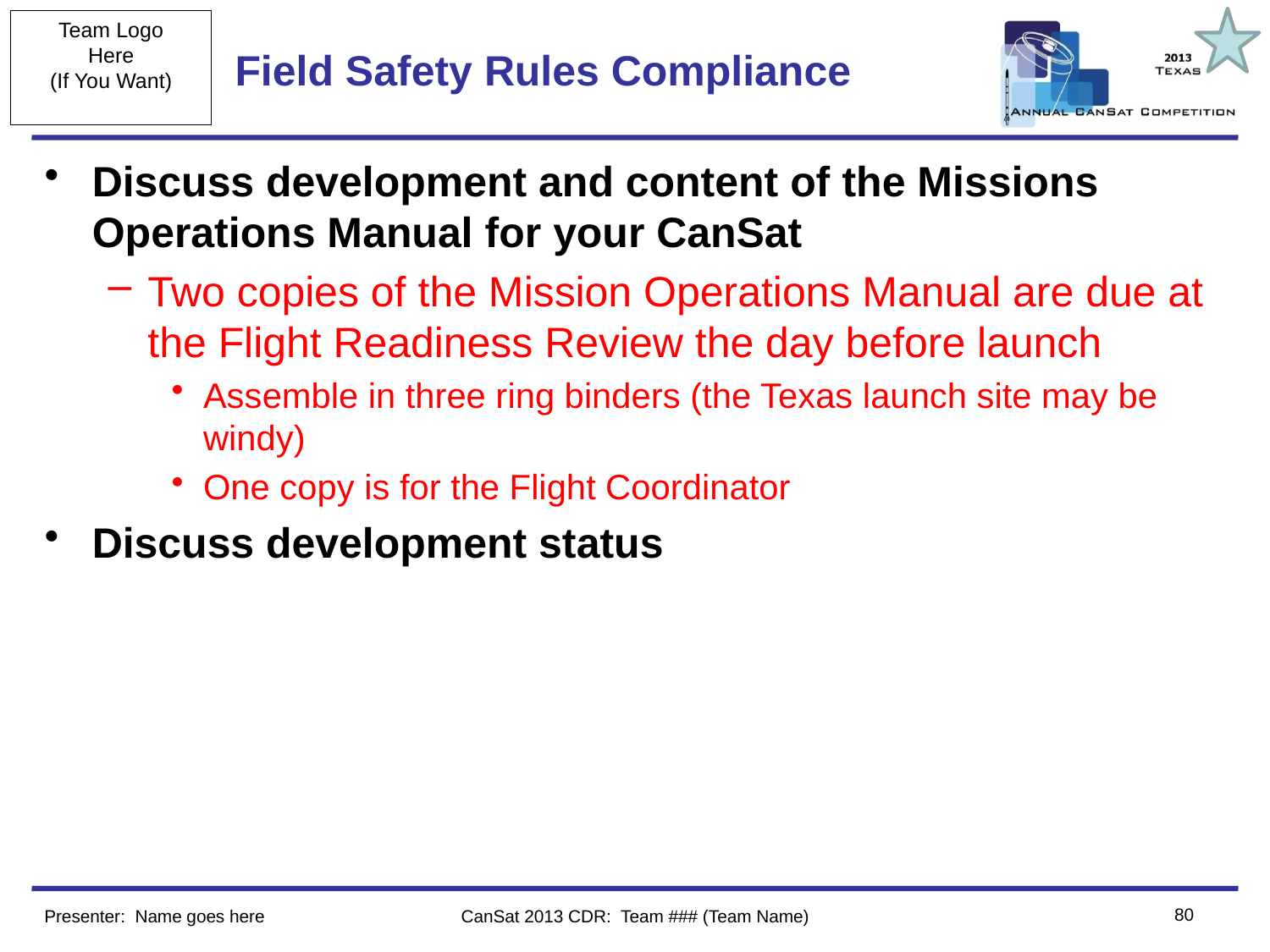

# Field Safety Rules Compliance
Discuss development and content of the Missions Operations Manual for your CanSat
Two copies of the Mission Operations Manual are due at the Flight Readiness Review the day before launch
Assemble in three ring binders (the Texas launch site may be windy)
One copy is for the Flight Coordinator
Discuss development status
80
Presenter:  Name goes here
CanSat 2013 CDR:  Team ### (Team Name)